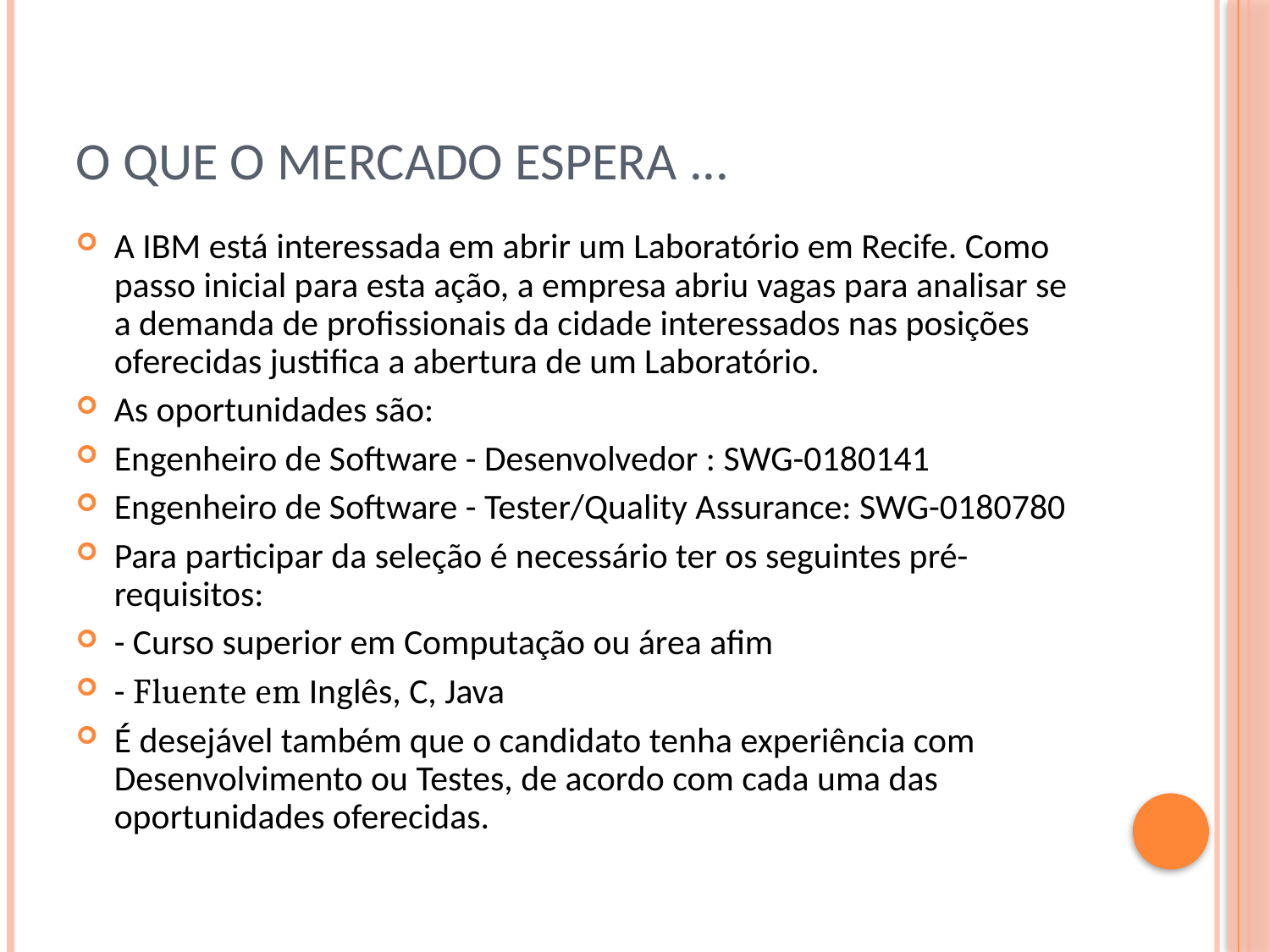

# O que o mercado espera ...
A IBM está interessada em abrir um Laboratório em Recife. Como passo inicial para esta ação, a empresa abriu vagas para analisar se a demanda de profissionais da cidade interessados nas posições oferecidas justifica a abertura de um Laboratório.
As oportunidades são:
Engenheiro de Software - Desenvolvedor : SWG-0180141
Engenheiro de Software - Tester/Quality Assurance: SWG-0180780
Para participar da seleção é necessário ter os seguintes pré-requisitos:
- Curso superior em Computação ou área afim
- Fluente em Inglês, C, Java
É desejável também que o candidato tenha experiência com Desenvolvimento ou Testes, de acordo com cada uma das oportunidades oferecidas.